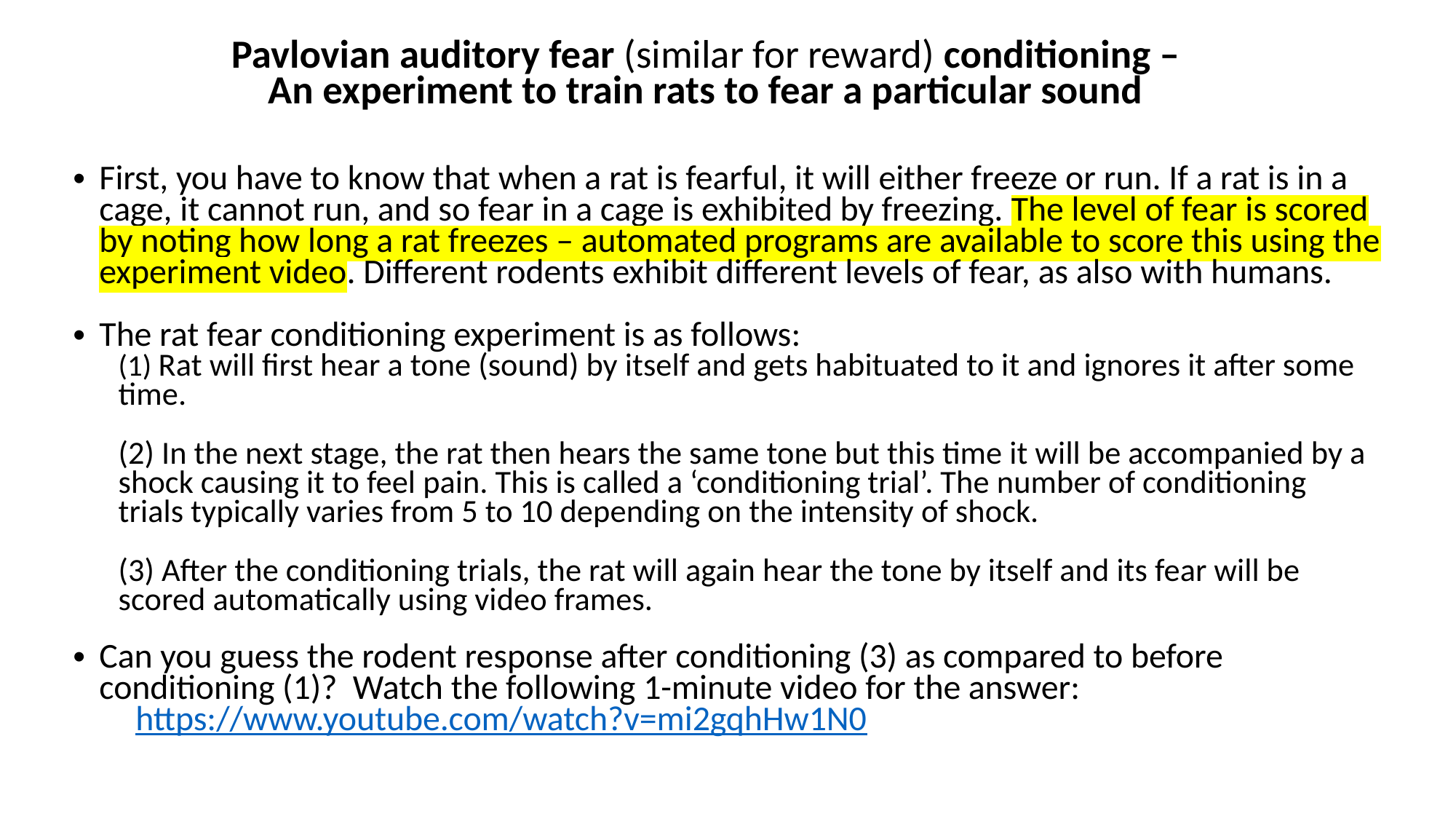

# Pavlovian auditory fear (similar for reward) conditioning – An experiment to train rats to fear a particular sound
First, you have to know that when a rat is fearful, it will either freeze or run. If a rat is in a cage, it cannot run, and so fear in a cage is exhibited by freezing. The level of fear is scored by noting how long a rat freezes – automated programs are available to score this using the experiment video. Different rodents exhibit different levels of fear, as also with humans.

The rat fear conditioning experiment is as follows:
(1) Rat will first hear a tone (sound) by itself and gets habituated to it and ignores it after some time.

(2) In the next stage, the rat then hears the same tone but this time it will be accompanied by a shock causing it to feel pain. This is called a ‘conditioning trial’. The number of conditioning trials typically varies from 5 to 10 depending on the intensity of shock.

(3) After the conditioning trials, the rat will again hear the tone by itself and its fear will be scored automatically using video frames.

Can you guess the rodent response after conditioning (3) as compared to before conditioning (1)?  Watch the following 1-minute video for the answer:
        https://www.youtube.com/watch?v=mi2gqhHw1N0